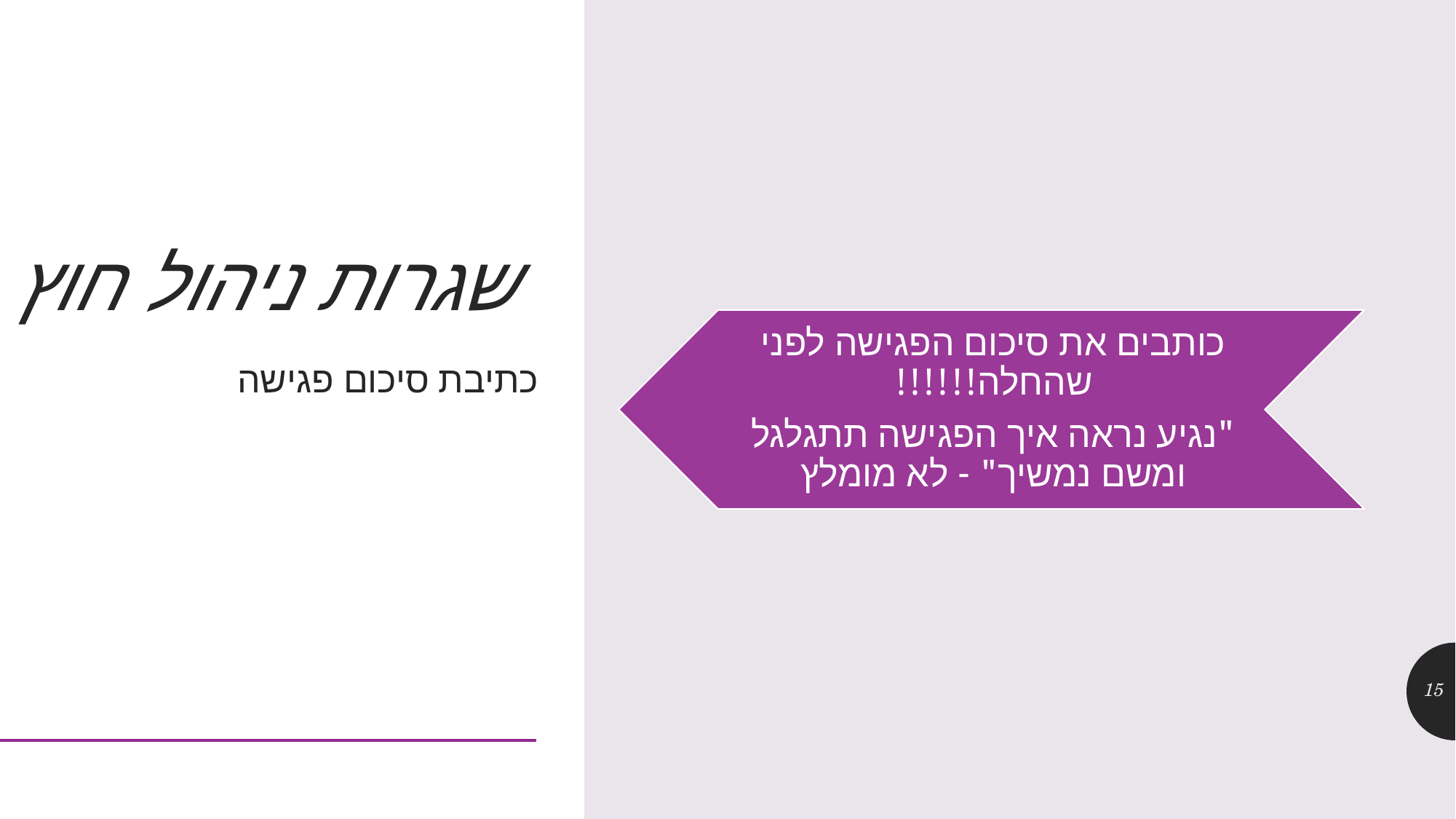

כותבים את סיכום הפגישה לפני שהחלה!!!!!!
"נגיע נראה איך הפגישה תתגלגל ומשם נמשיך" - לא מומלץ
# שגרות ניהול חוץ

כתיבת סיכום פגישה
15